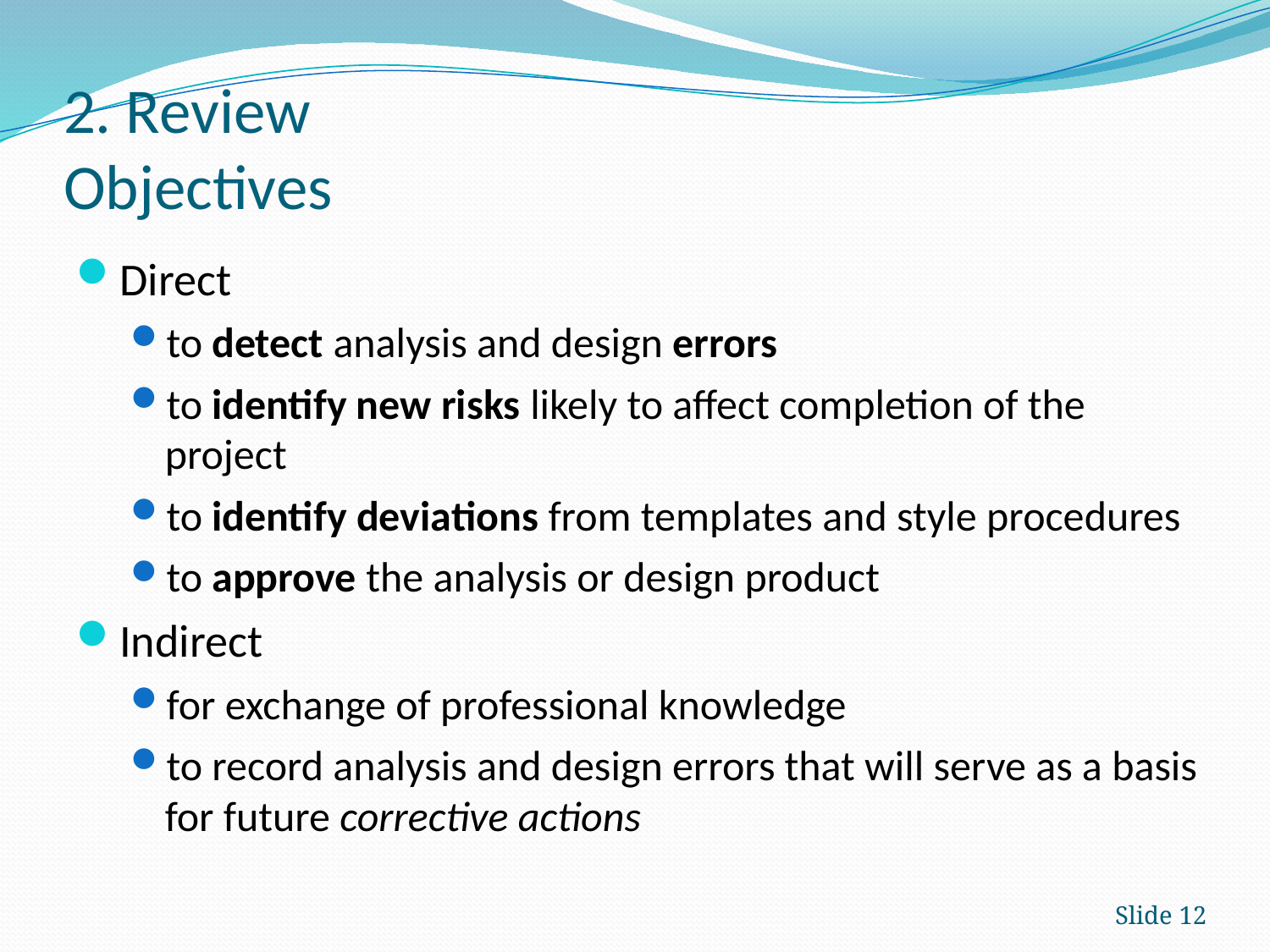

# 2. Review Objectives
Direct
to detect analysis and design errors
to identify new risks likely to affect completion of the project
to identify deviations from templates and style procedures
to approve the analysis or design product
Indirect
for exchange of professional knowledge
to record analysis and design errors that will serve as a basis for future corrective actions
Slide 12